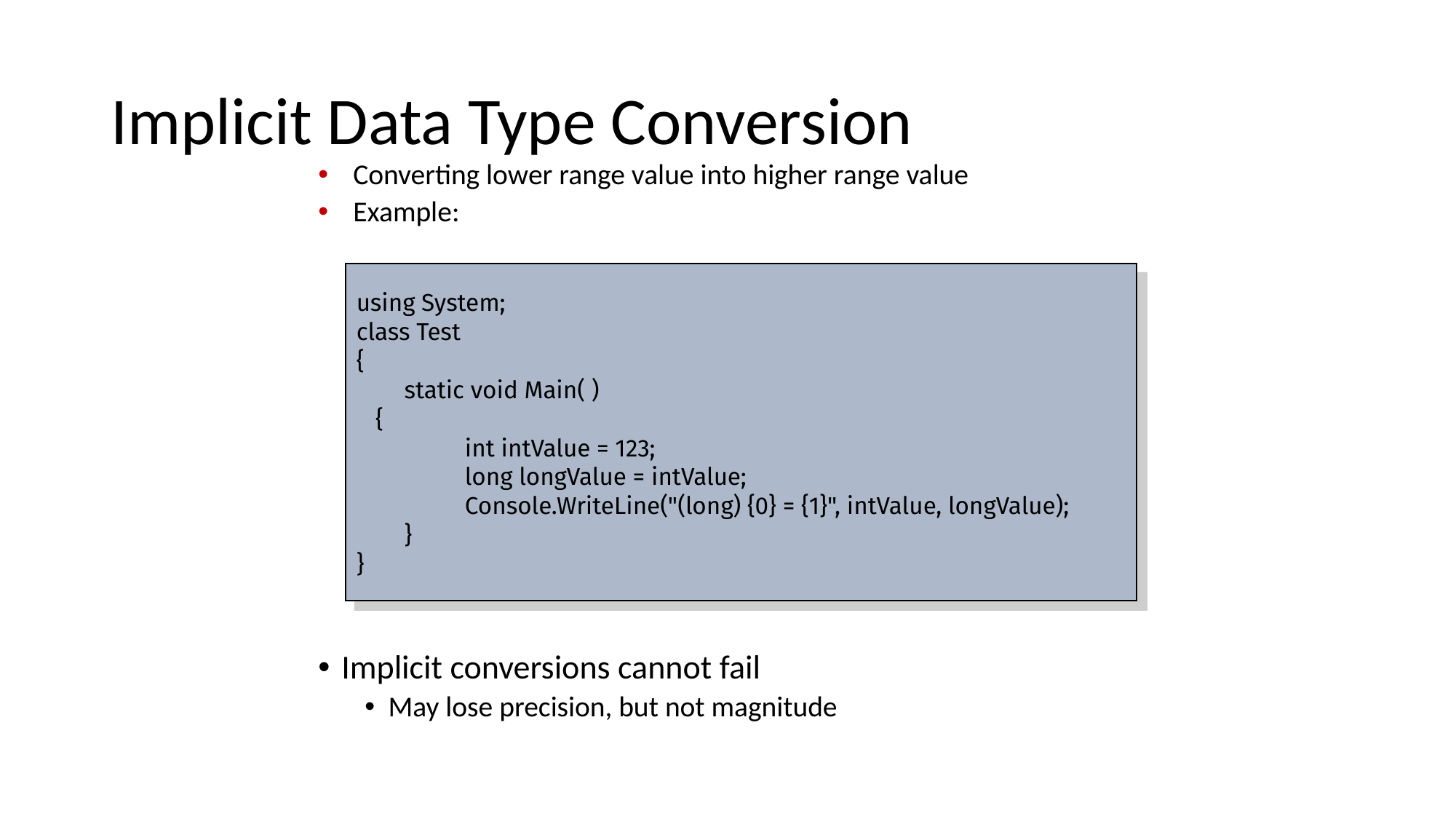

# Implicit Data Type Conversion
Converting lower range value into higher range value
Example:

Implicit conversions cannot fail
May lose precision, but not magnitude
using System;
class Test
{
	static void Main( )
   {
		int intValue = 123;
		long longValue = intValue;
		Console.WriteLine("(long) {0} = {1}", intValue, longValue);
	}
}